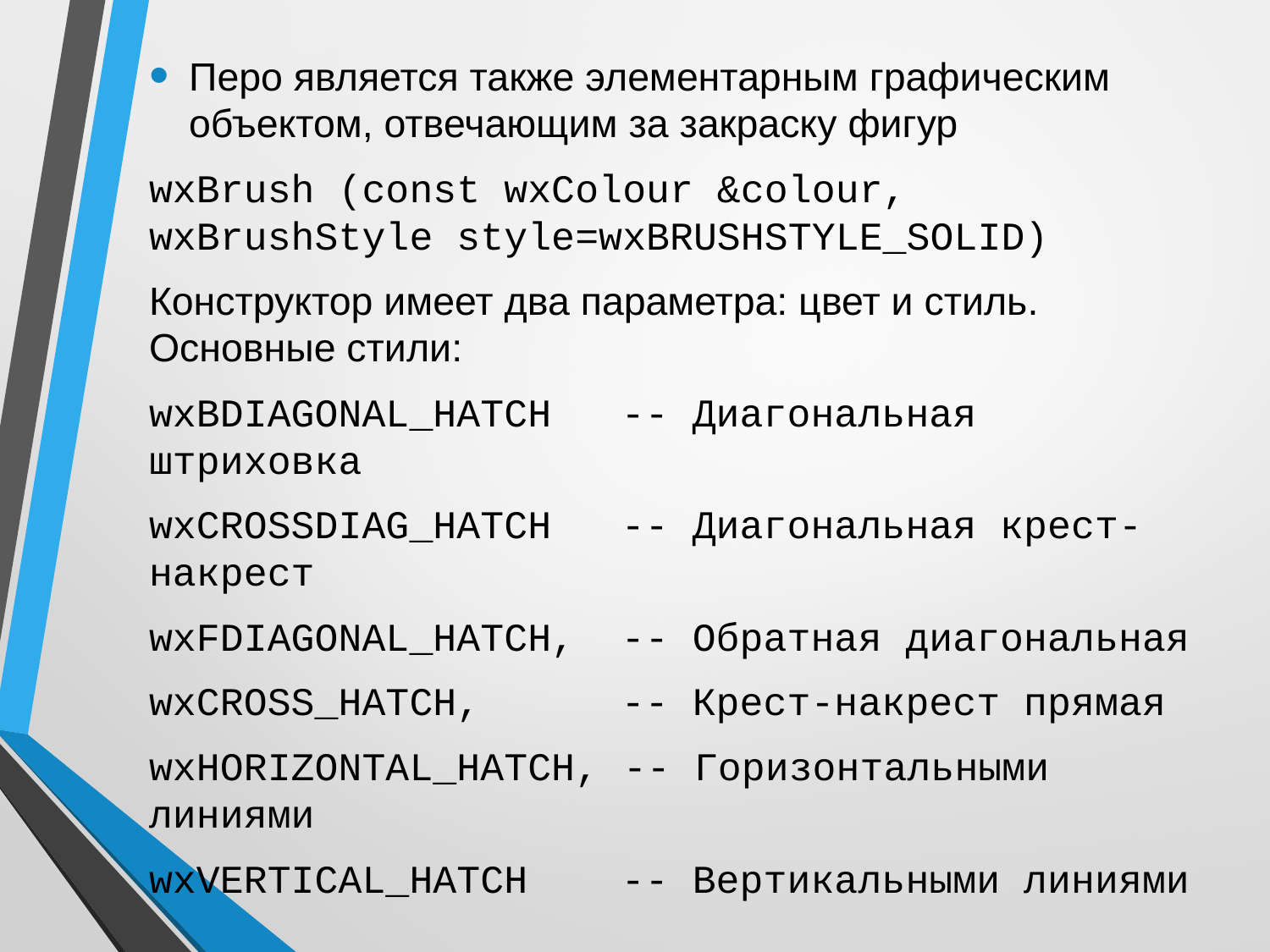

Перо является также элементарным графическим объектом, отвечающим за закраску фигур
wxBrush (const wxColour &colour, wxBrushStyle style=wxBRUSHSTYLE_SOLID)
Конструктор имеет два параметра: цвет и стиль. Основные стили:
wxBDIAGONAL_HATCH	-- Диагональная штриховка
wxCROSSDIAG_HATCH	-- Диагональная крест-накрест
wxFDIAGONAL_HATCH, 	-- Обратная диагональная
wxCROSS_HATCH,     	-- Крест-накрест прямая
wxHORIZONTAL_HATCH, -- Горизонтальными линиями
wxVERTICAL_HATCH	-- Вертикальными линиями